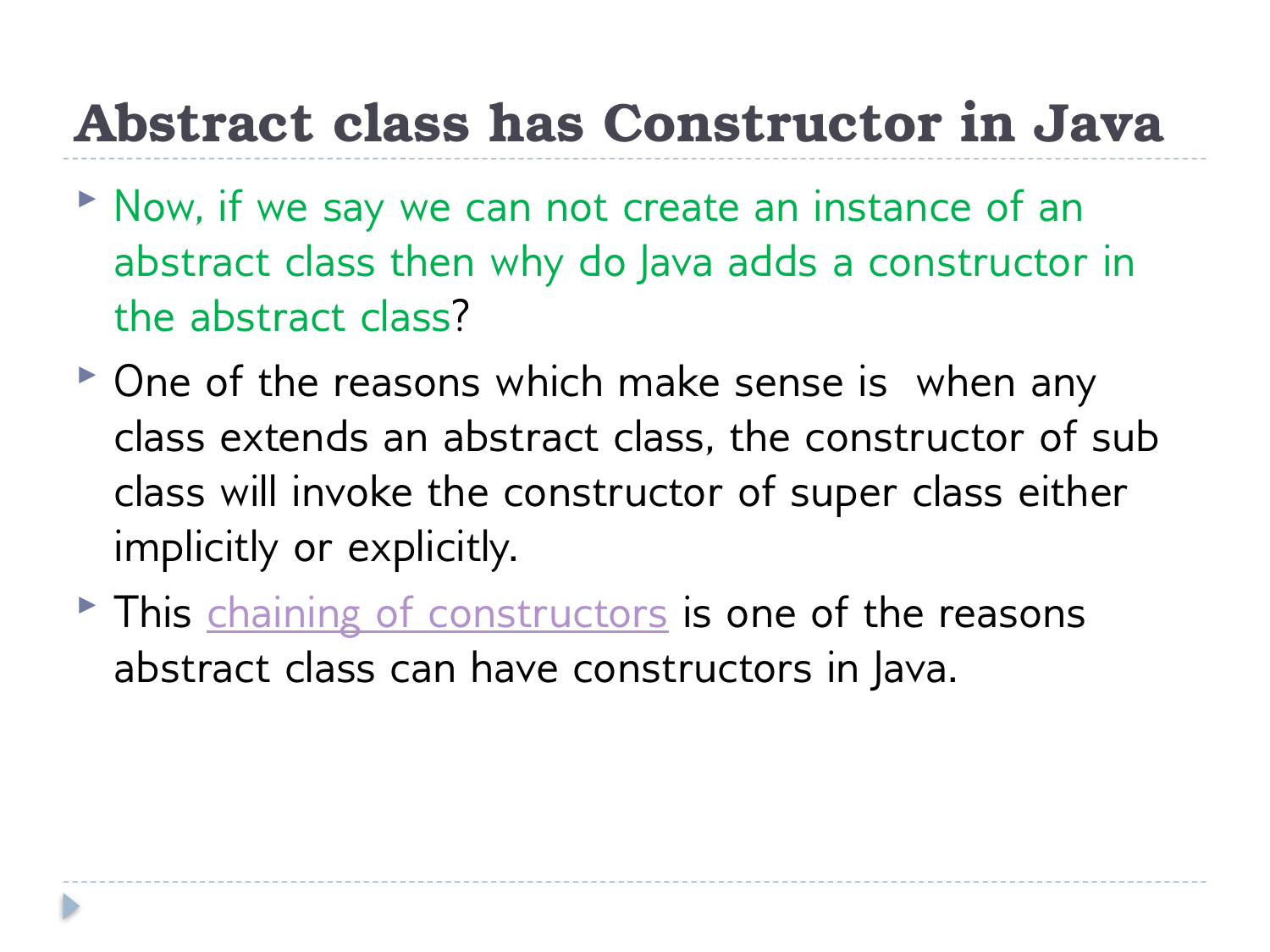

# Abstract class has Constructor in Java
Now, if we say we can not create an instance of an abstract class then why do Java adds a constructor in the abstract class?
One of the reasons which make sense is  when any class extends an abstract class, the constructor of sub class will invoke the constructor of super class either implicitly or explicitly.
This chaining of constructors is one of the reasons abstract class can have constructors in Java.